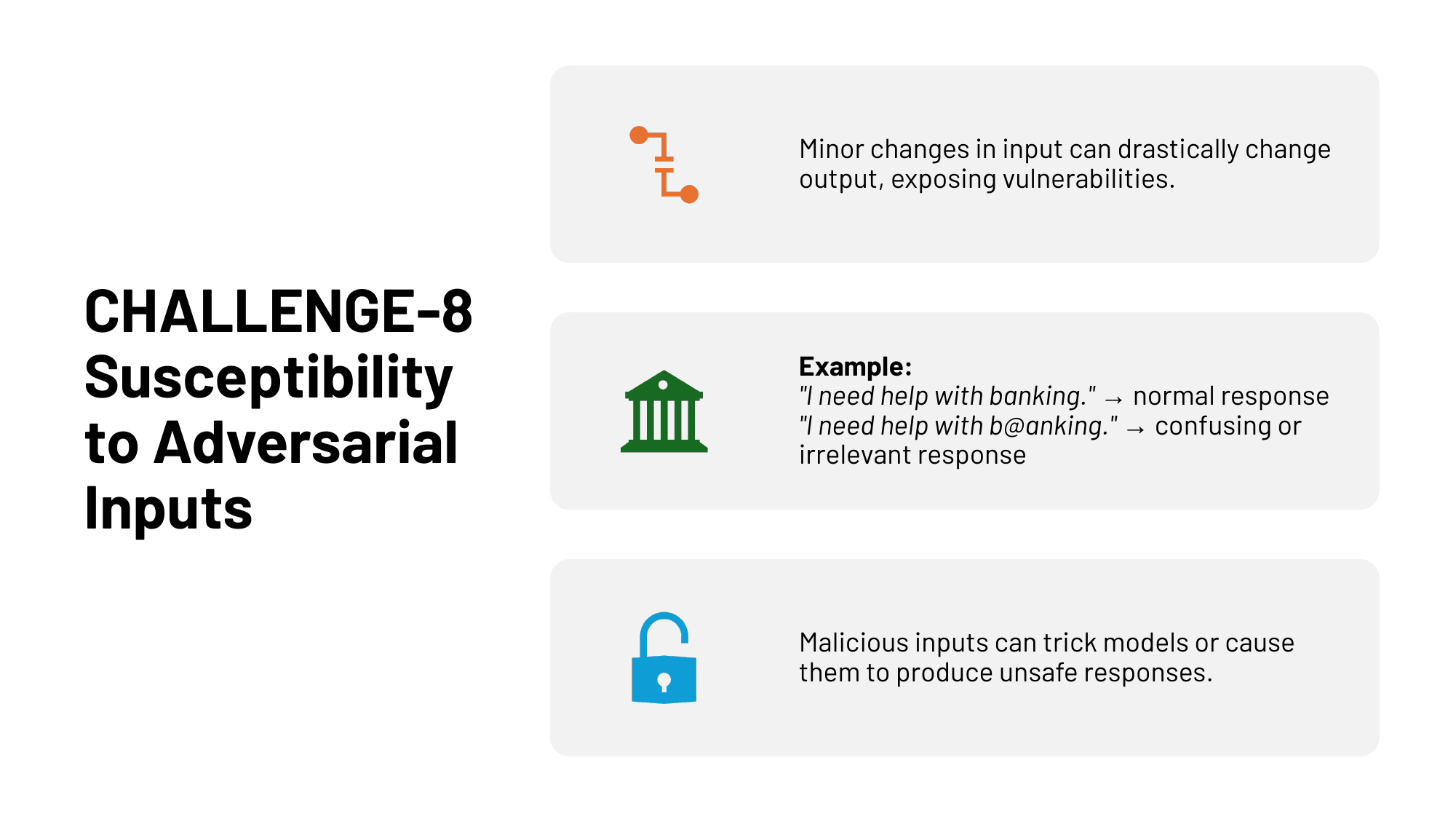

# CHALLENGE-8 Susceptibility to Adversarial Inputs
Minor changes in input can drastically change output, exposing vulnerabilities.
Example:
"I need help with banking." → normal response
"I need help with b@anking." → confusing or irrelevant response
Malicious inputs can trick models or cause them to produce unsafe responses.